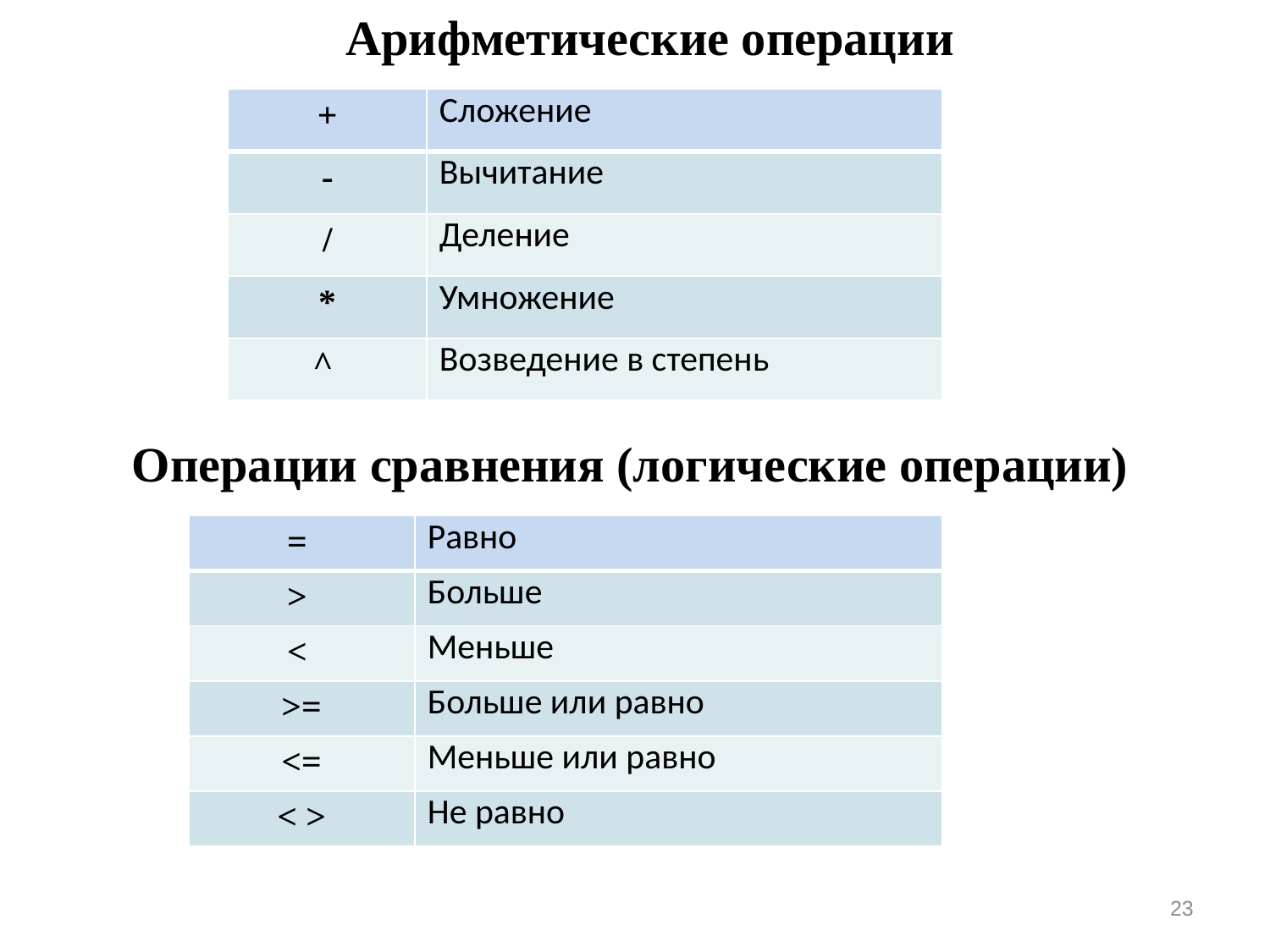

Арифметические операции
| + | Сложение |
| --- | --- |
| - | Вычитание |
| / | Деление |
| \* | Умножение |
| ^ | Возведение в степень |
Операции сравнения (логические операции)
| = | Равно |
| --- | --- |
| > | Больше |
| < | Меньше |
| >= | Больше или равно |
| <= | Меньше или равно |
| < > | Не равно |

23